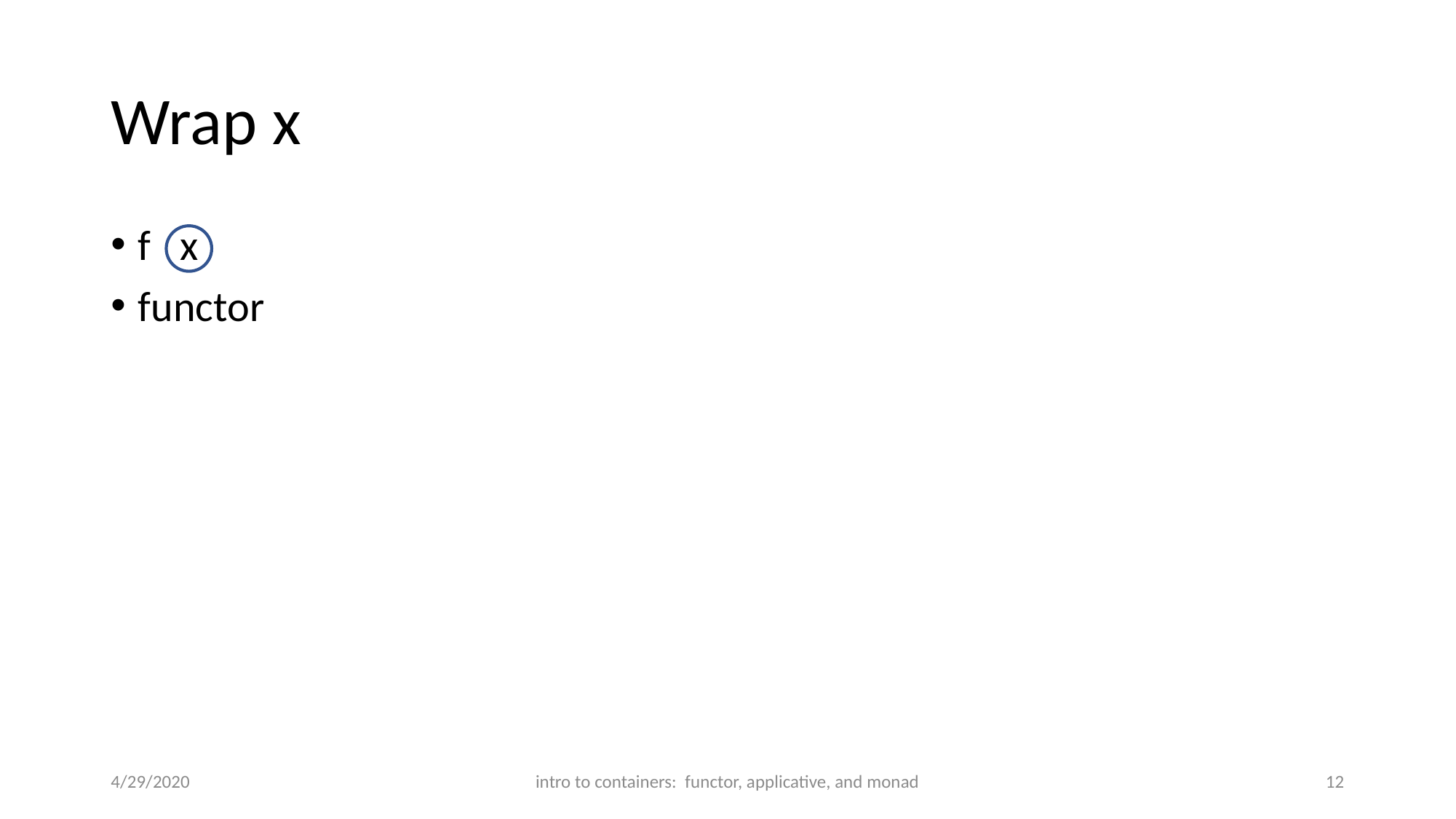

# Wrap x
f   x
functor

4/29/2020
intro to containers:  functor, applicative, and monad
12